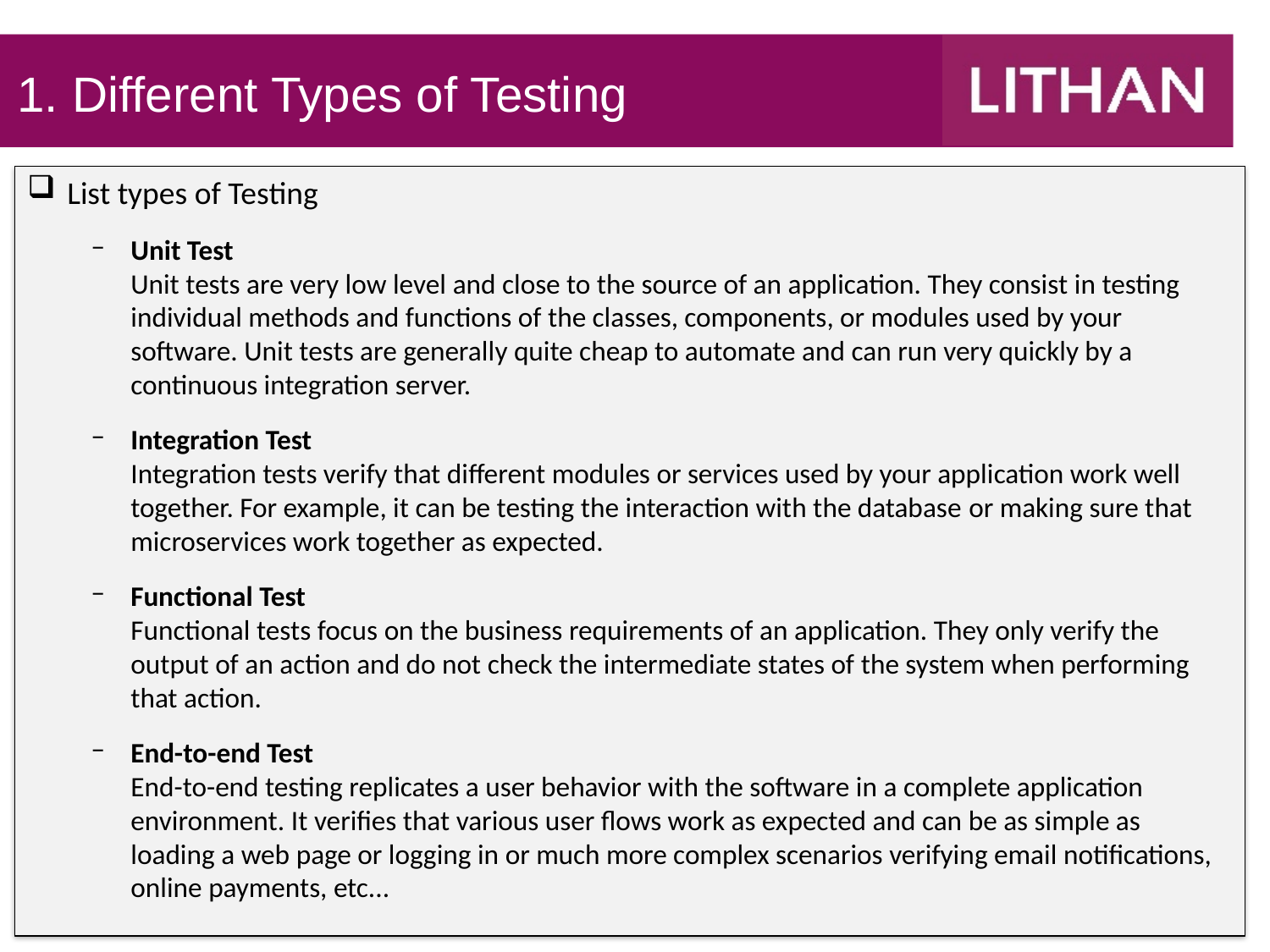

1. Different Types of Testing
List types of Testing
Unit Test
Unit tests are very low level and close to the source of an application. They consist in testing individual methods and functions of the classes, components, or modules used by your software. Unit tests are generally quite cheap to automate and can run very quickly by a continuous integration server.
Integration Test
Integration tests verify that different modules or services used by your application work well together. For example, it can be testing the interaction with the database or making sure that microservices work together as expected.
Functional Test
Functional tests focus on the business requirements of an application. They only verify the output of an action and do not check the intermediate states of the system when performing that action.
End-to-end Test
End-to-end testing replicates a user behavior with the software in a complete application environment. It verifies that various user flows work as expected and can be as simple as loading a web page or logging in or much more complex scenarios verifying email notifications, online payments, etc...